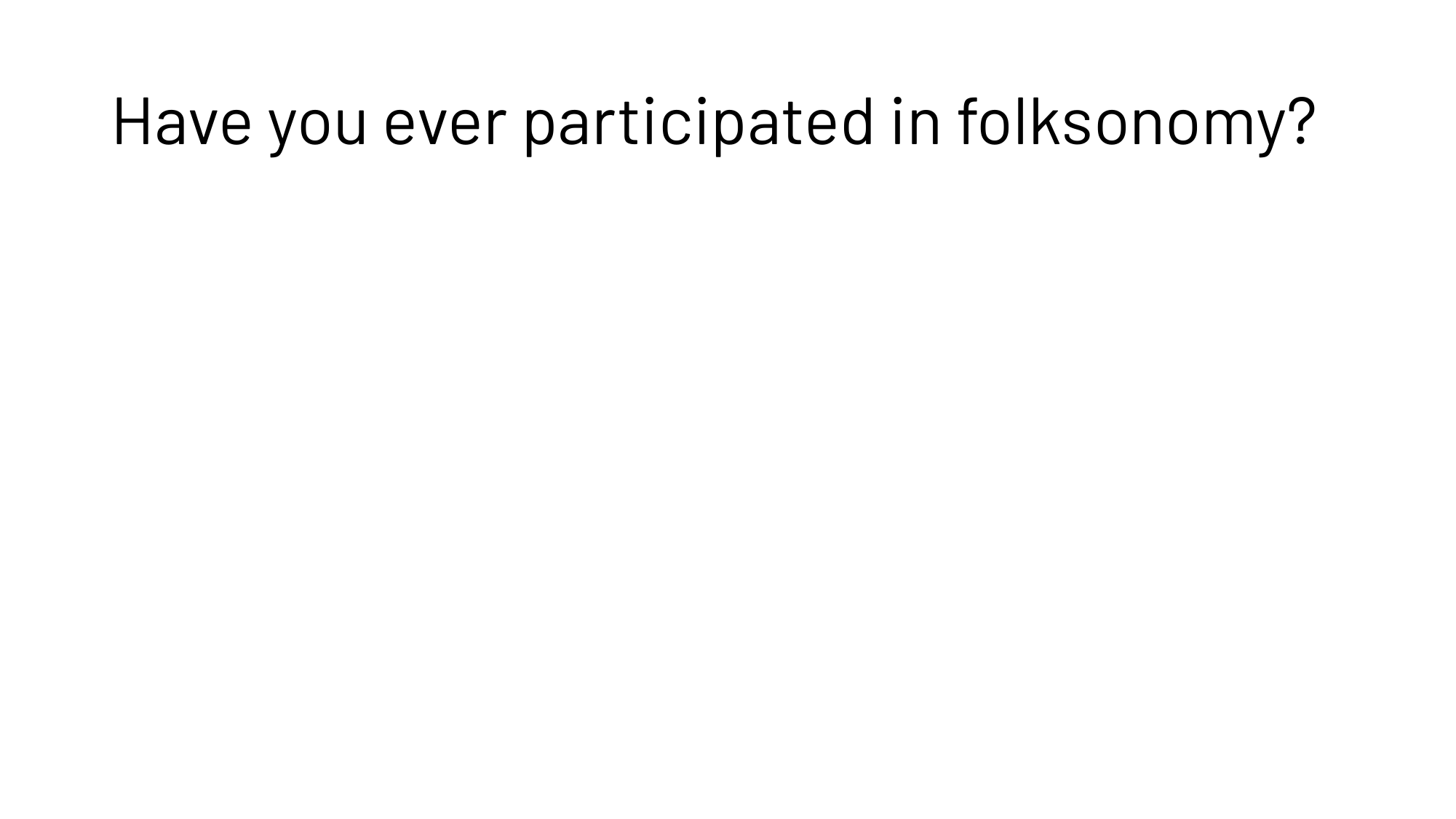

# Have you ever participated in folksonomy?